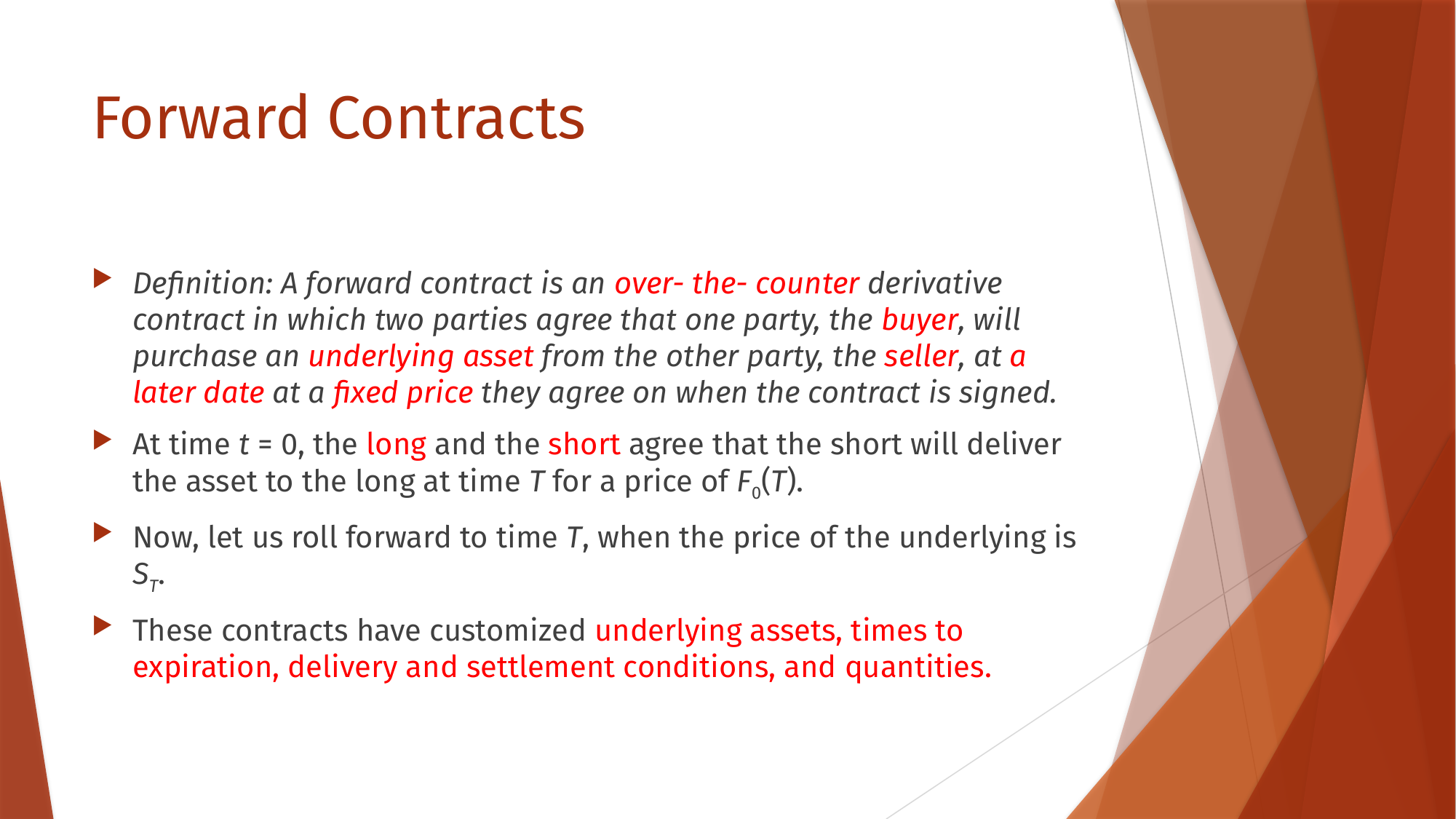

# Forward Contracts
Definition: A forward contract is an over- the- counter derivative contract in which two parties agree that one party, the buyer, will purchase an underlying asset from the other party, the seller, at a later date at a fixed price they agree on when the contract is signed.
At time t = 0, the long and the short agree that the short will deliver the asset to the long at time T for a price of F0(T).
Now, let us roll forward to time T, when the price of the underlying is ST.
These contracts have customized underlying assets, times to expiration, delivery and settlement conditions, and quantities.